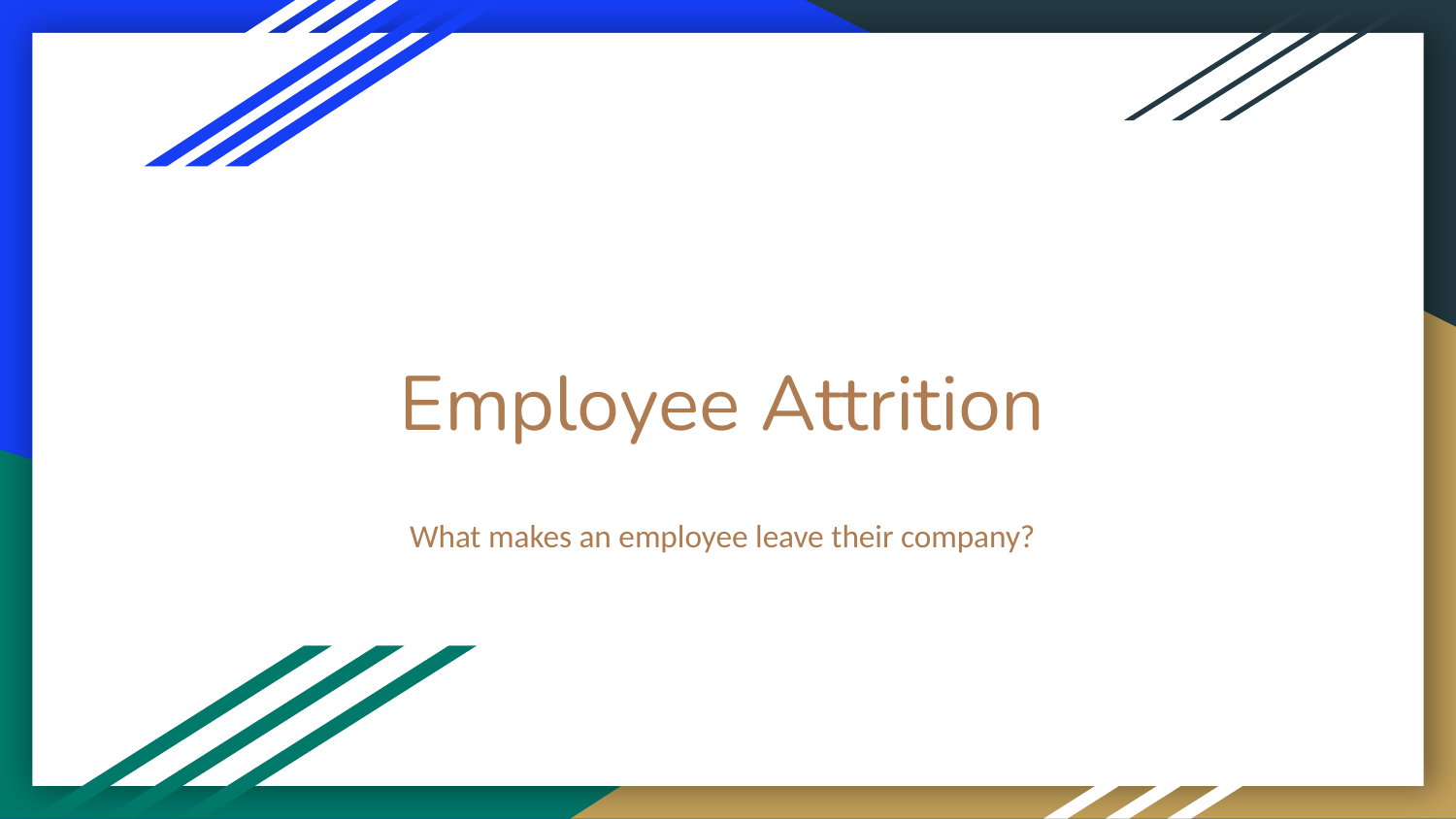

# Employee Attrition
What makes an employee leave their company?